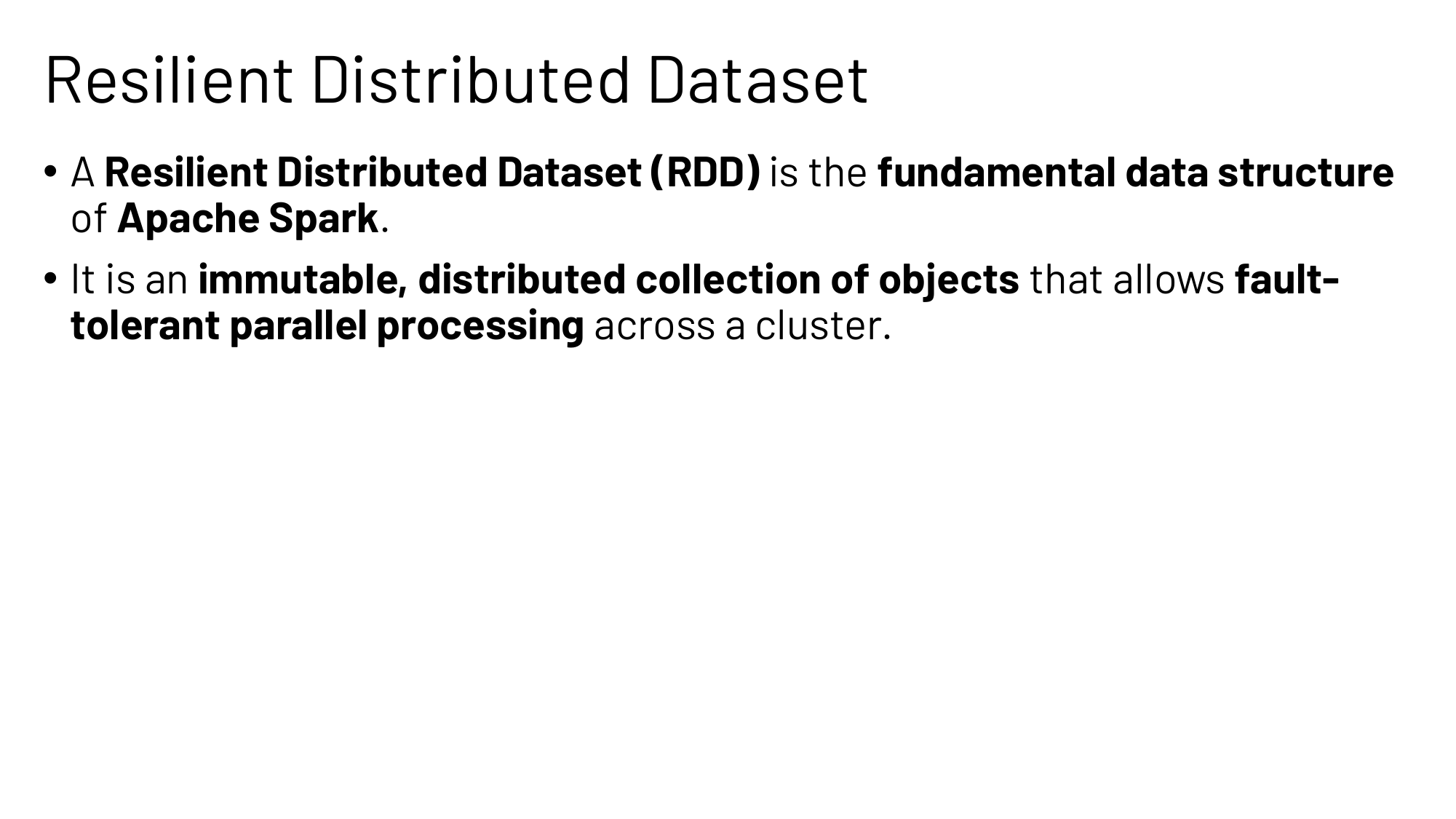

# Resilient Distributed Dataset
A Resilient Distributed Dataset (RDD) is the fundamental data structure of Apache Spark.
It is an immutable, distributed collection of objects that allows fault-tolerant parallel processing across a cluster.